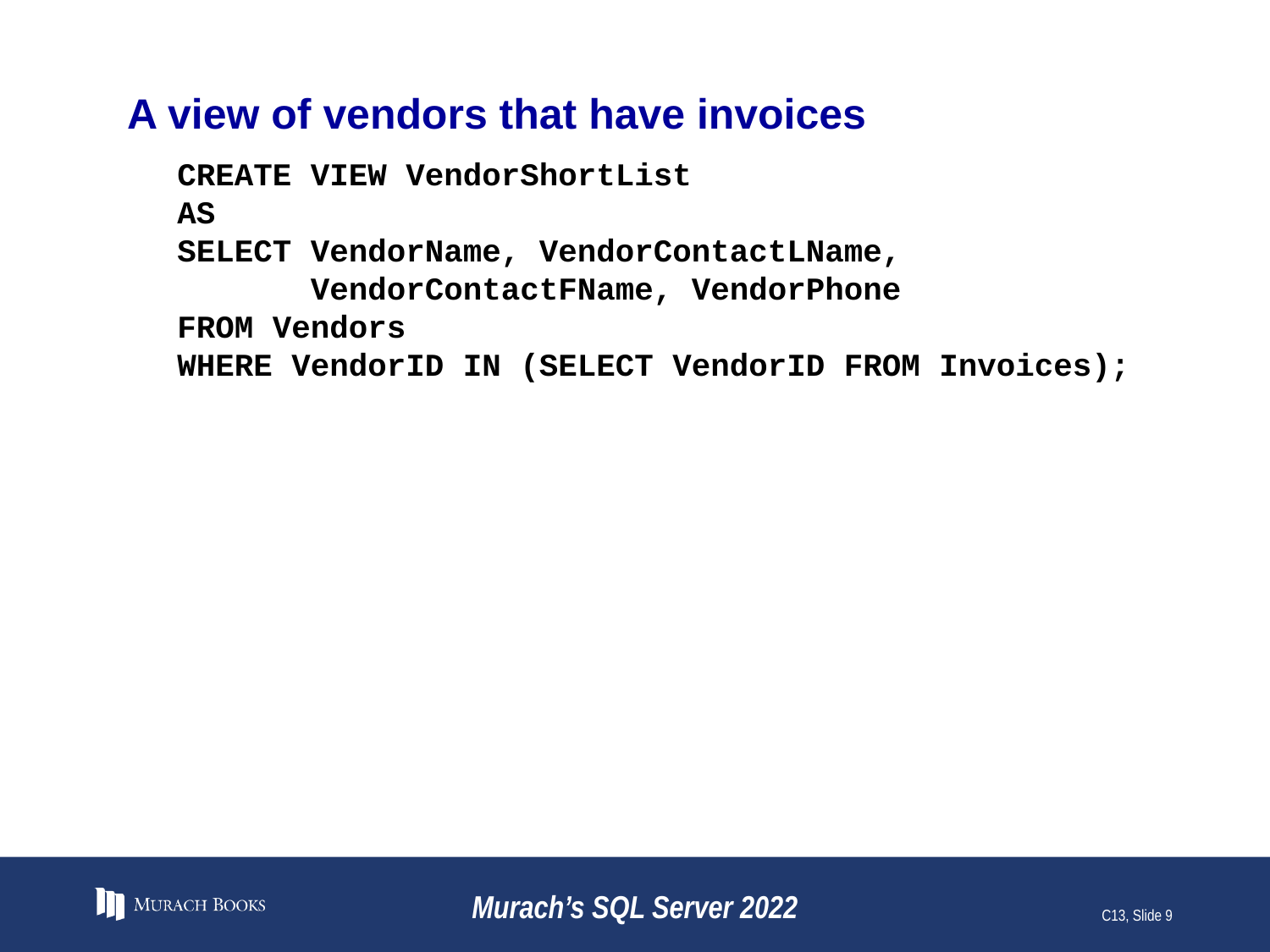

# A view of vendors that have invoices
CREATE VIEW VendorShortList
AS
SELECT VendorName, VendorContactLName,
       VendorContactFName, VendorPhone
FROM Vendors
WHERE VendorID IN (SELECT VendorID FROM Invoices);

Murach’s SQL Server 2022

C13, Slide 9